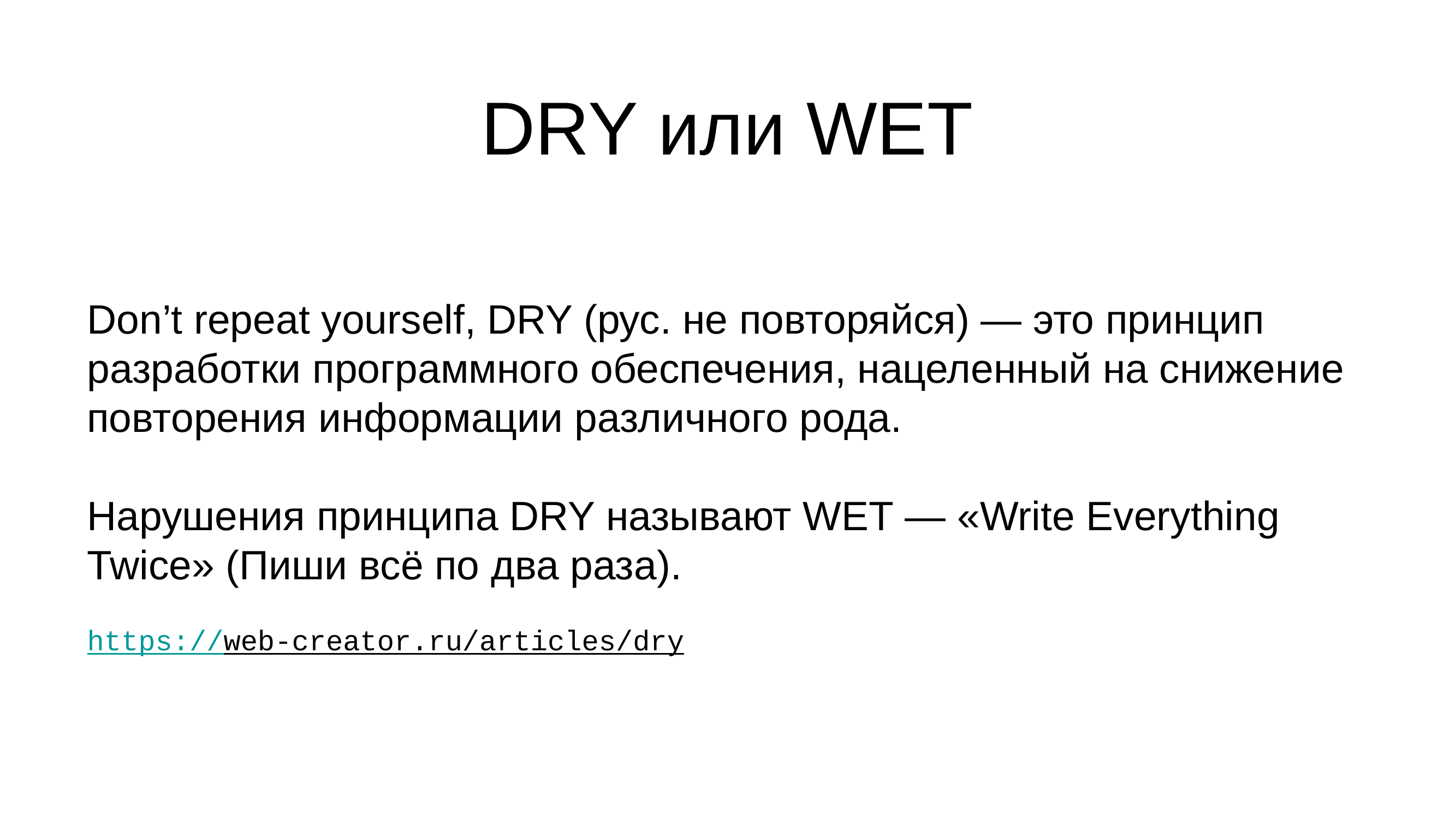

# DRY или WET
Don’t repeat yourself, DRY (рус. не повторяйся) — это принцип разработки программного обеспечения, нацеленный на снижение повторения информации различного рода.

Нарушения принципа DRY называют WET — «Write Everything Twice» (Пиши всё по два раза).

https://web-creator.ru/articles/dry